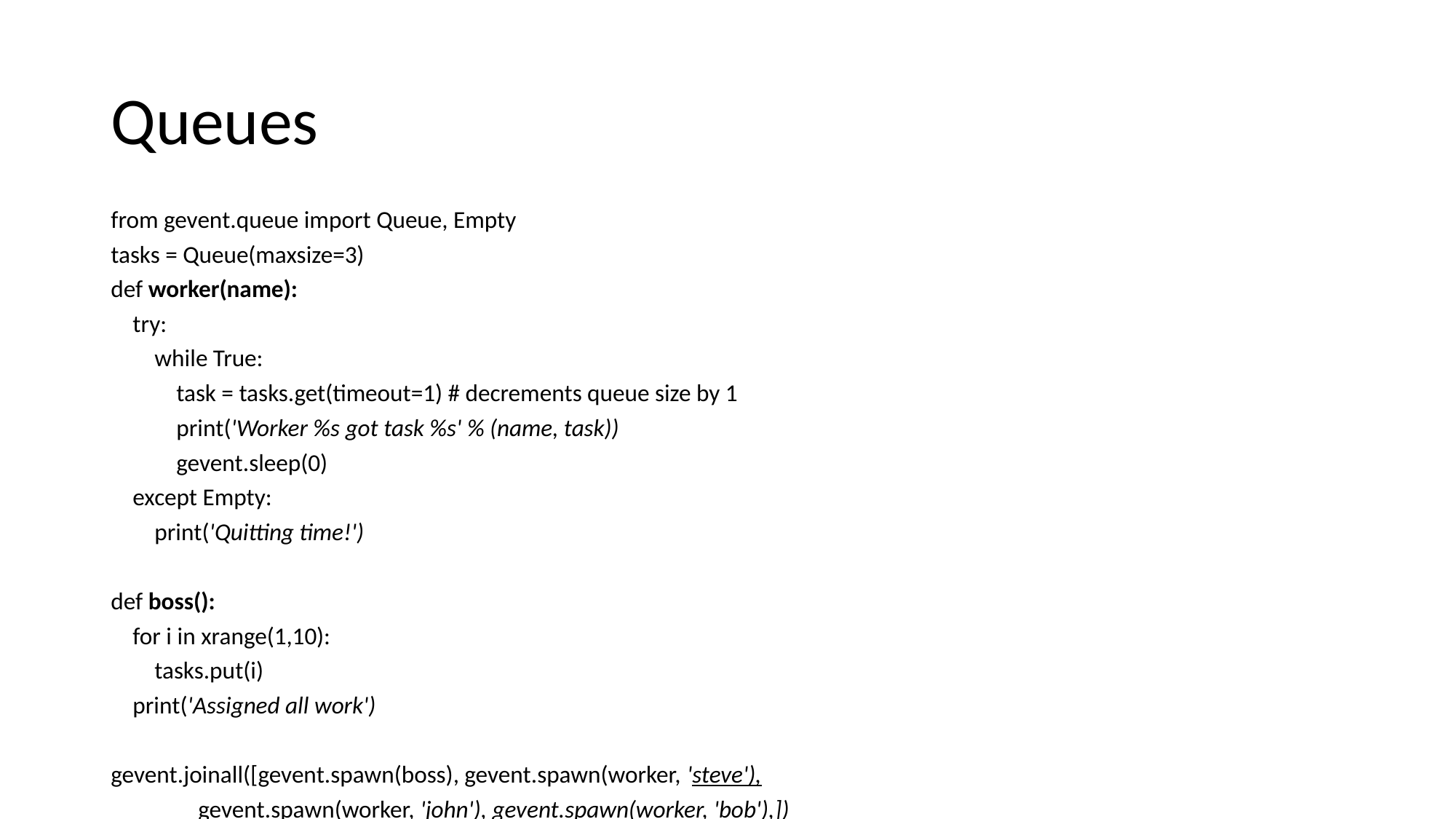

# Queues
from gevent.queue import Queue, Empty
tasks = Queue(maxsize=3)
def worker(name):
    try:
        while True:
            task = tasks.get(timeout=1) # decrements queue size by 1
            print('Worker %s got task %s' % (name, task))
            gevent.sleep(0)
    except Empty:
        print('Quitting time!')

def boss():
    for i in xrange(1,10):
        tasks.put(i)
    print('Assigned all work')

gevent.joinall([gevent.spawn(boss), gevent.spawn(worker, 'steve'),
                gevent.spawn(worker, 'john'), gevent.spawn(worker, 'bob'),])